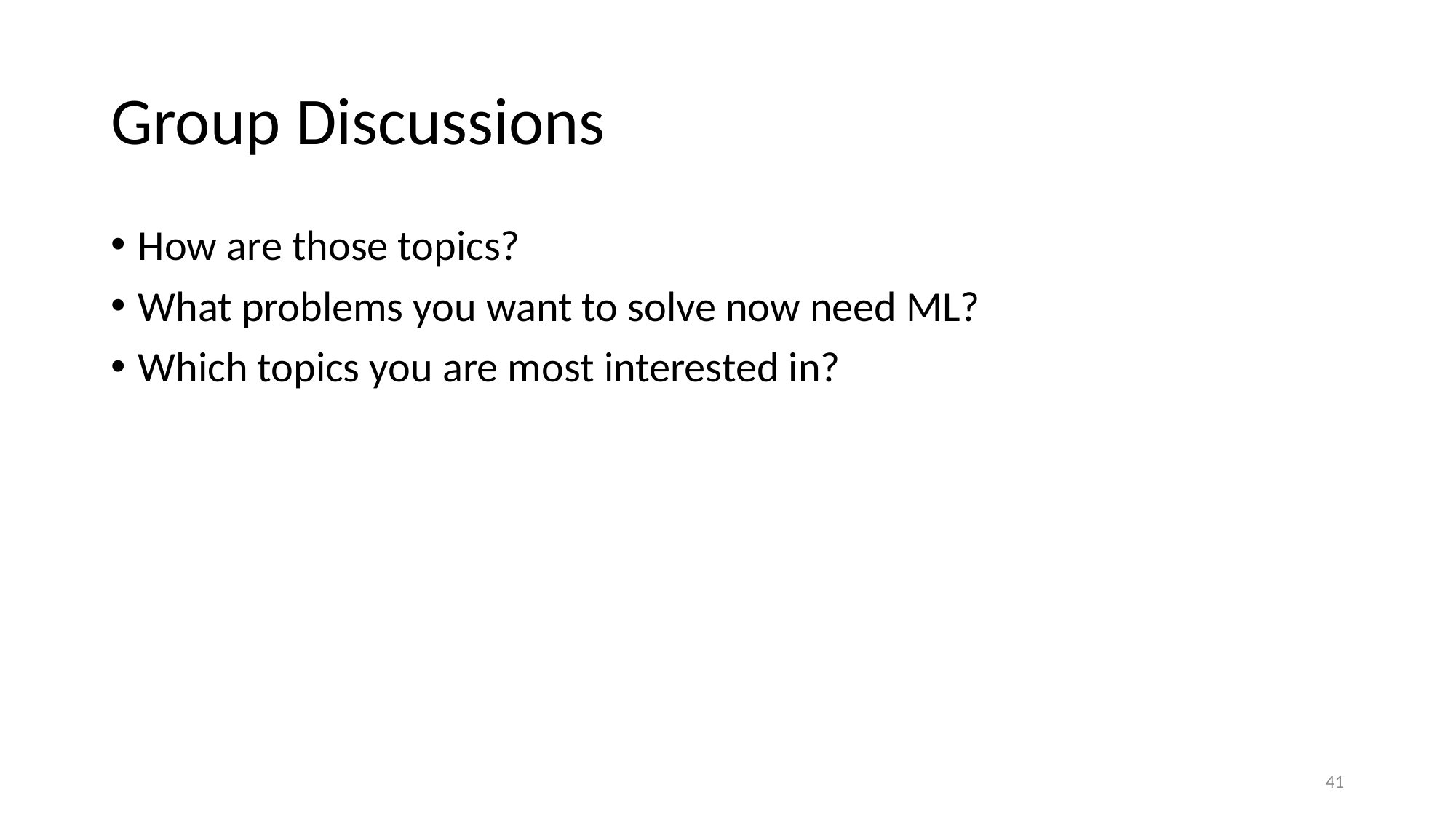

# Group Discussions
How are those topics?
What problems you want to solve now need ML?
Which topics you are most interested in?
41